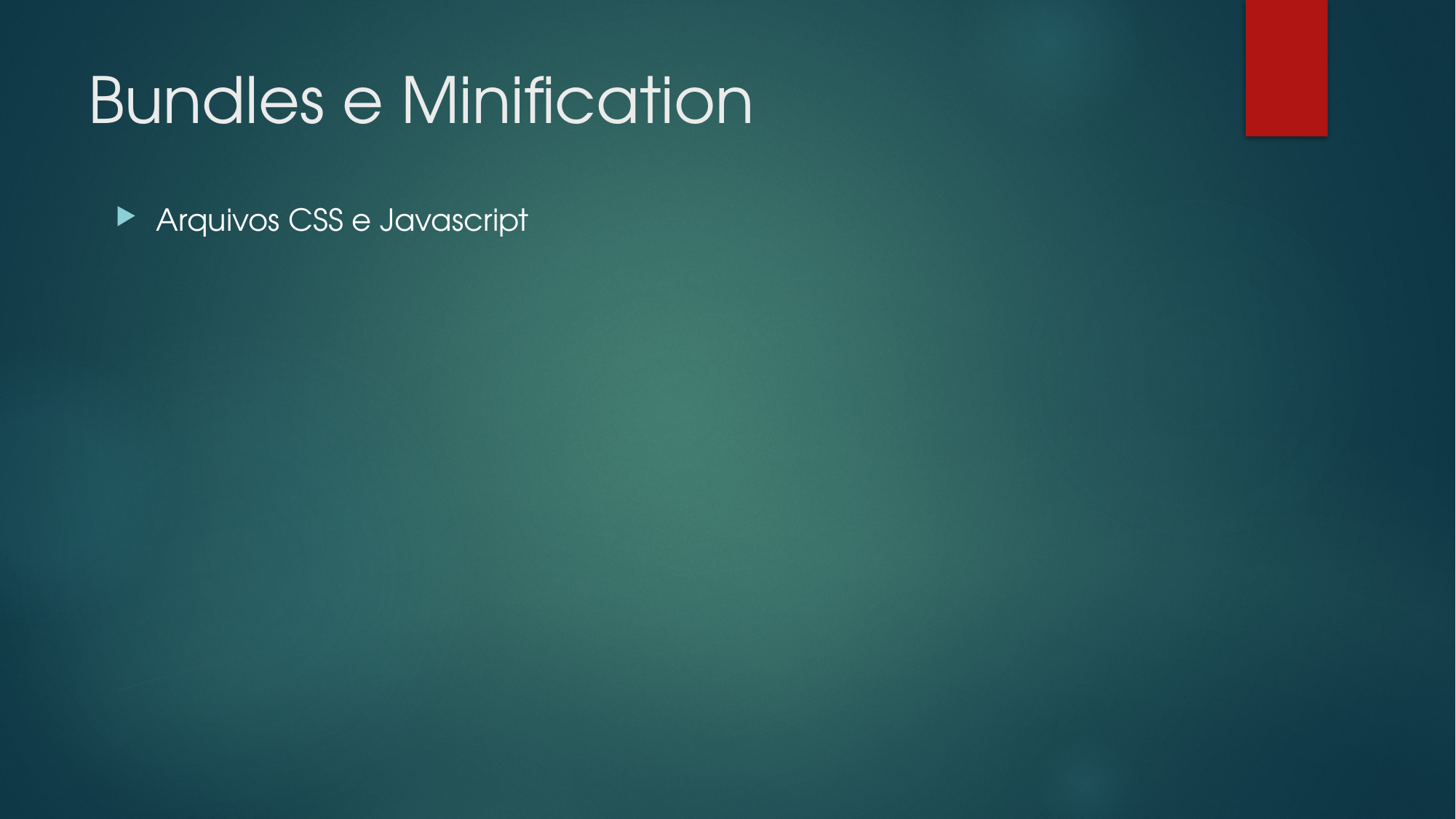

# Bundles e Minification
Arquivos CSS e Javascript